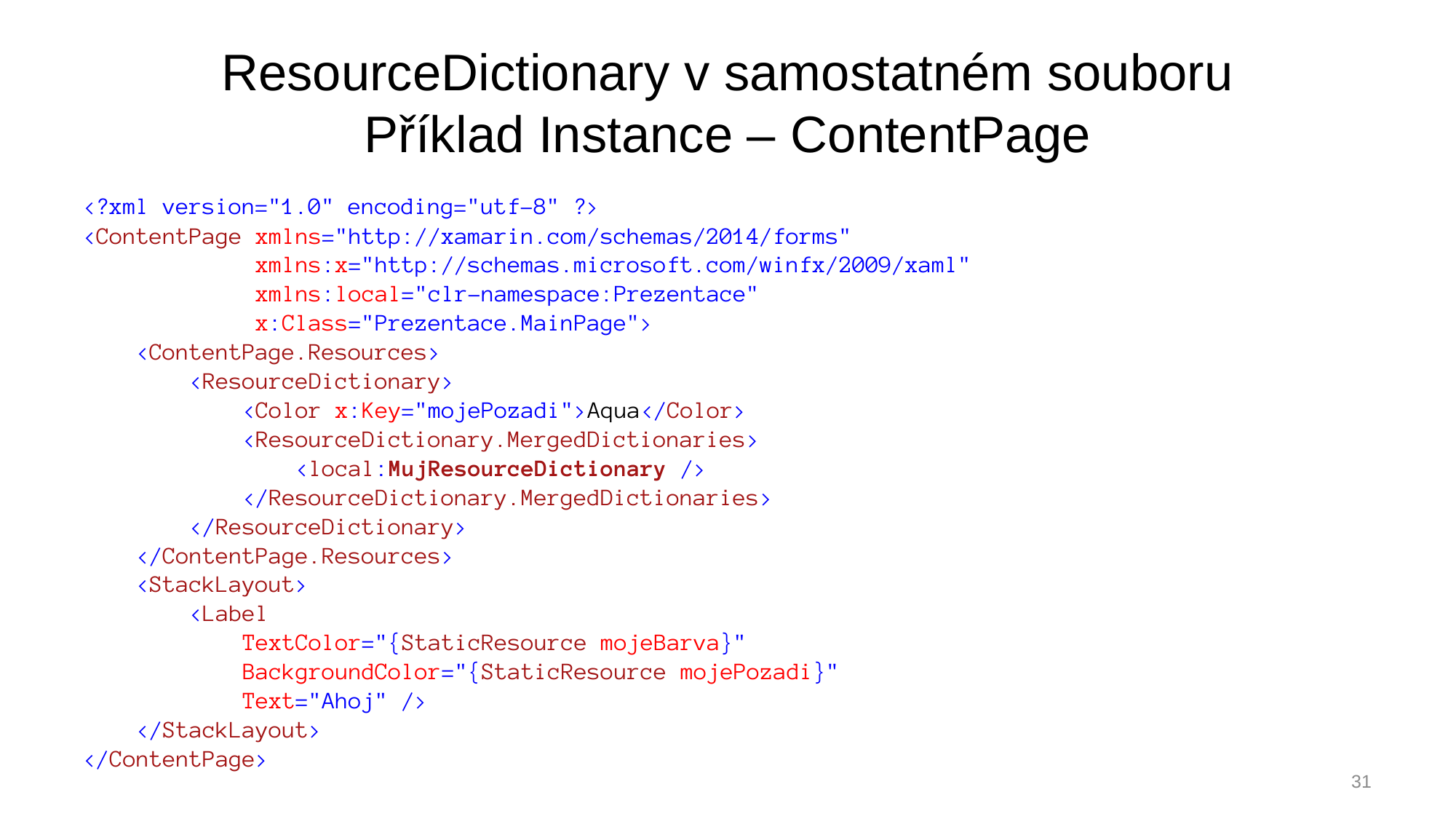

# ResourceDictionary v samostatném souboru Příklad Instance – ContentPage
<?xml version="1.0" encoding="utf-8" ?>
<ContentPage xmlns="http://xamarin.com/schemas/2014/forms"
             xmlns:x="http://schemas.microsoft.com/winfx/2009/xaml"
             xmlns:local="clr-namespace:Prezentace"
             x:Class="Prezentace.MainPage">
    <ContentPage.Resources>
        <ResourceDictionary>
            <Color x:Key="mojePozadi">Aqua</Color>
            <ResourceDictionary.MergedDictionaries>
                <local:MujResourceDictionary />
            </ResourceDictionary.MergedDictionaries>
        </ResourceDictionary>
    </ContentPage.Resources>
    <StackLayout>
        <Label
            TextColor="{StaticResource mojeBarva}"
            BackgroundColor="{StaticResource mojePozadi}"
            Text="Ahoj" />
    </StackLayout>
</ContentPage>
31